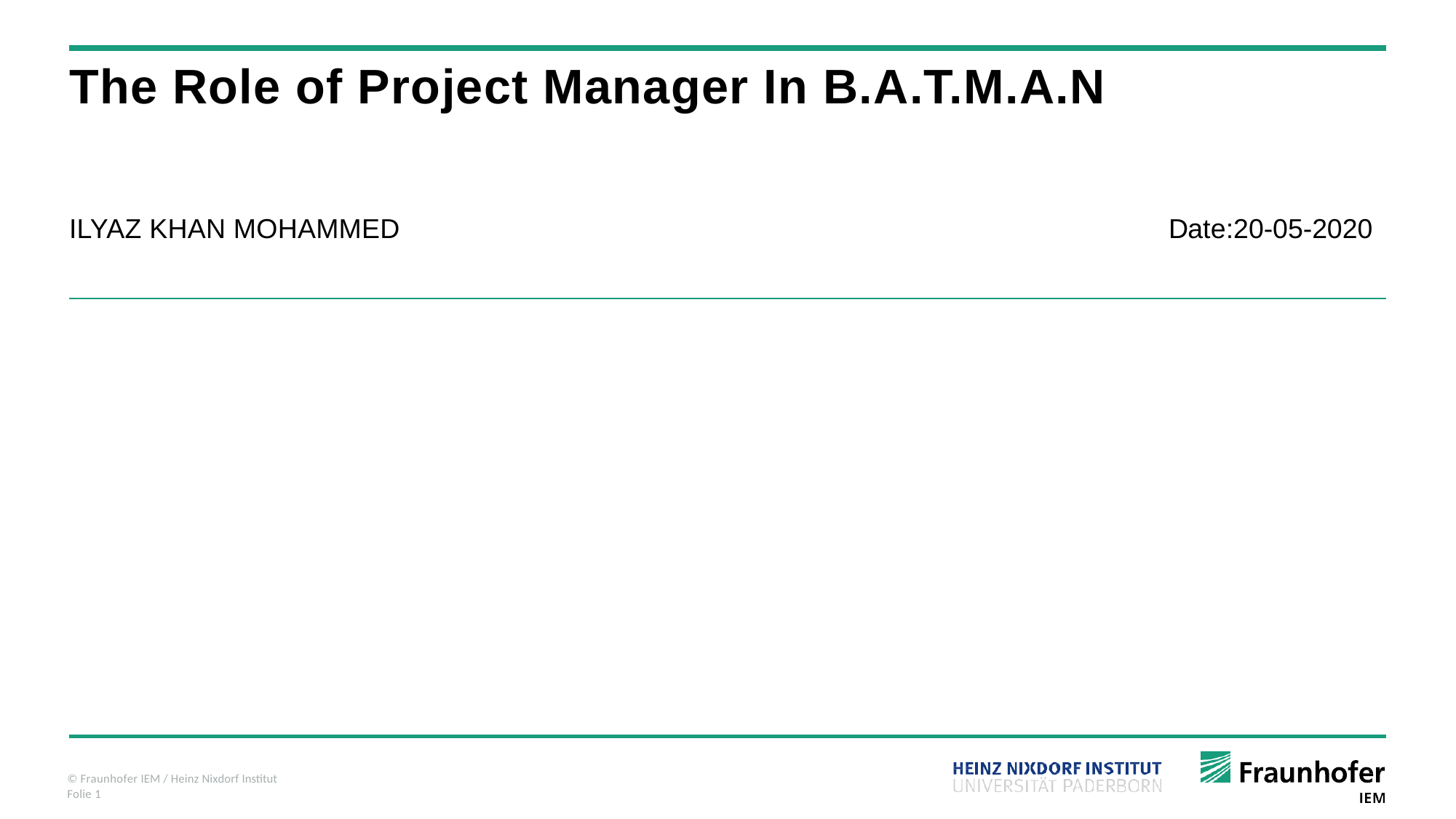

# The Role of Project Manager In B.A.T.M.A.N
ILYAZ KHAN MOHAMMED
Date:20-05-2020

© Fraunhofer IEM / Heinz Nixdorf Institut
Folie 1